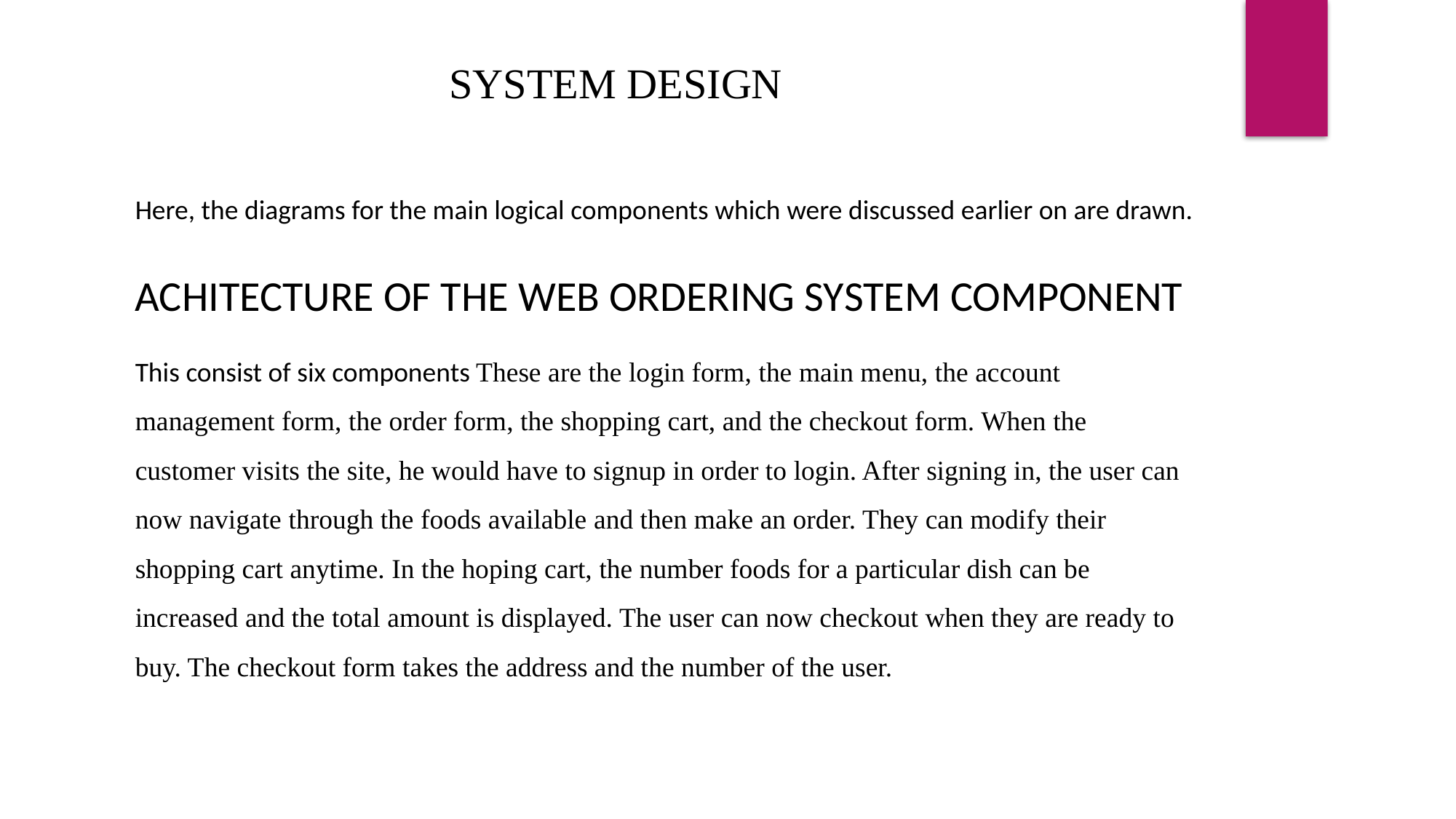

SYSTEM DESIGN
Here, the diagrams for the main logical components which were discussed earlier on are drawn.
ACHITECTURE OF THE WEB ORDERING SYSTEM COMPONENT
This consist of six components These are the login form, the main menu, the account management form, the order form, the shopping cart, and the checkout form. When the customer visits the site, he would have to signup in order to login. After signing in, the user can now navigate through the foods available and then make an order. They can modify their shopping cart anytime. In the hoping cart, the number foods for a particular dish can be increased and the total amount is displayed. The user can now checkout when they are ready to buy. The checkout form takes the address and the number of the user.